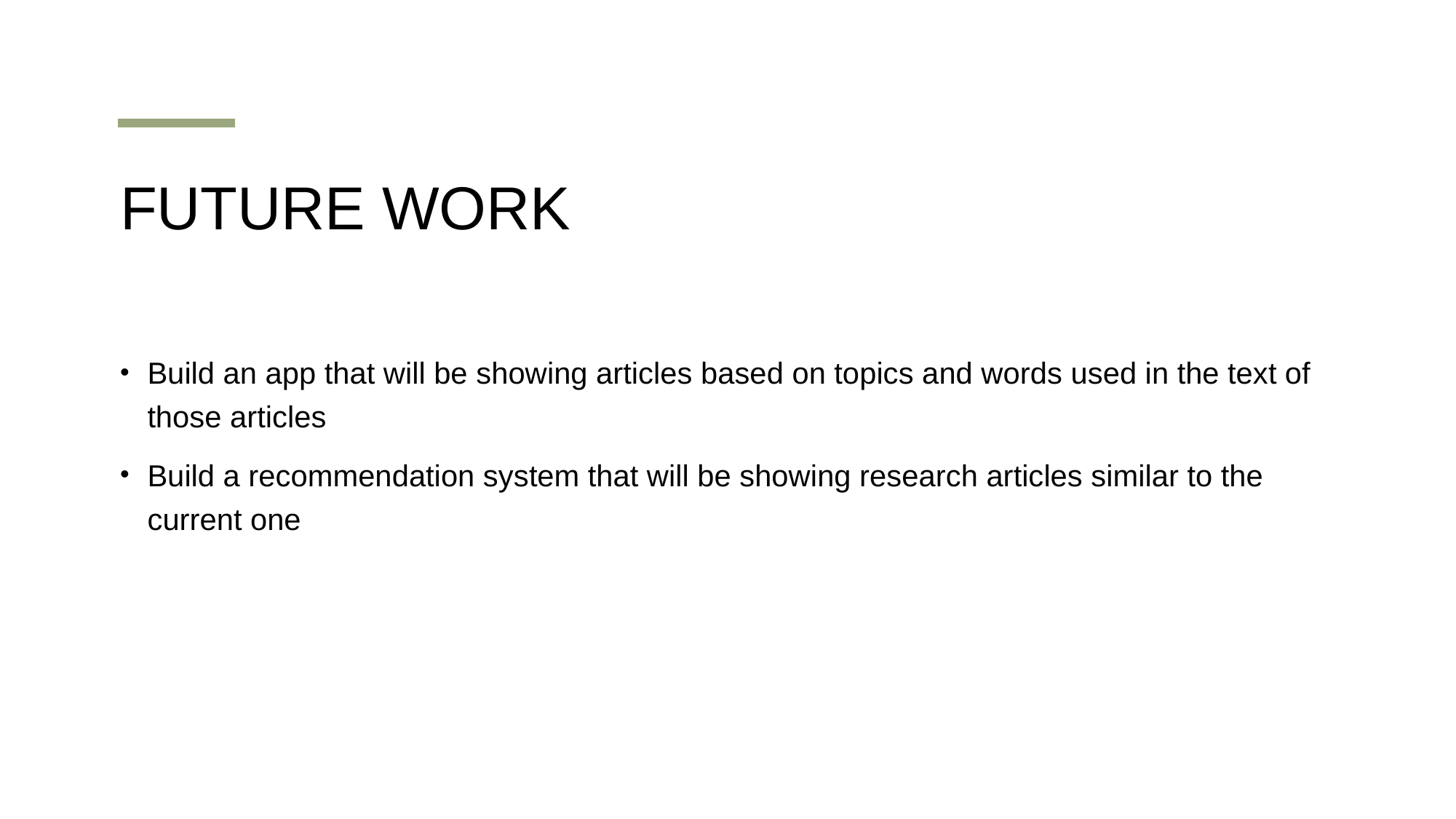

# FUTURE WORK
Build an app that will be showing articles based on topics and words used in the text of those articles
Build a recommendation system that will be showing research articles similar to the current one